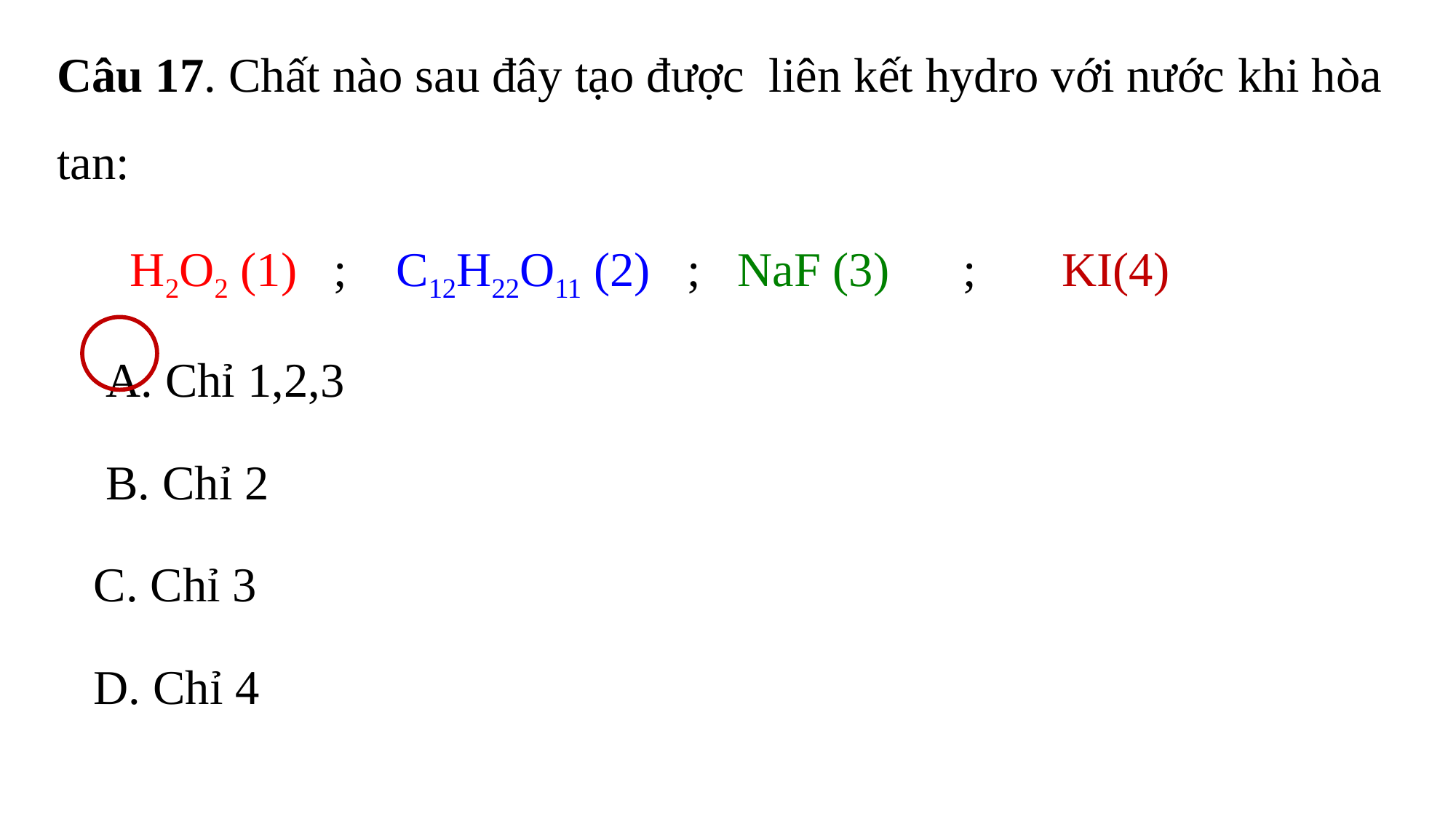

Câu 17. Chất nào sau đây tạo được  liên kết hydro với nước khi hòa tan:
      H2O2 (1)   ;    C12H22O11 (2)   ;   NaF (3)      ;       KI(4)
    A. Chỉ 1,2,3
    B. Chỉ 2
   C. Chỉ 3
   D. Chỉ 4